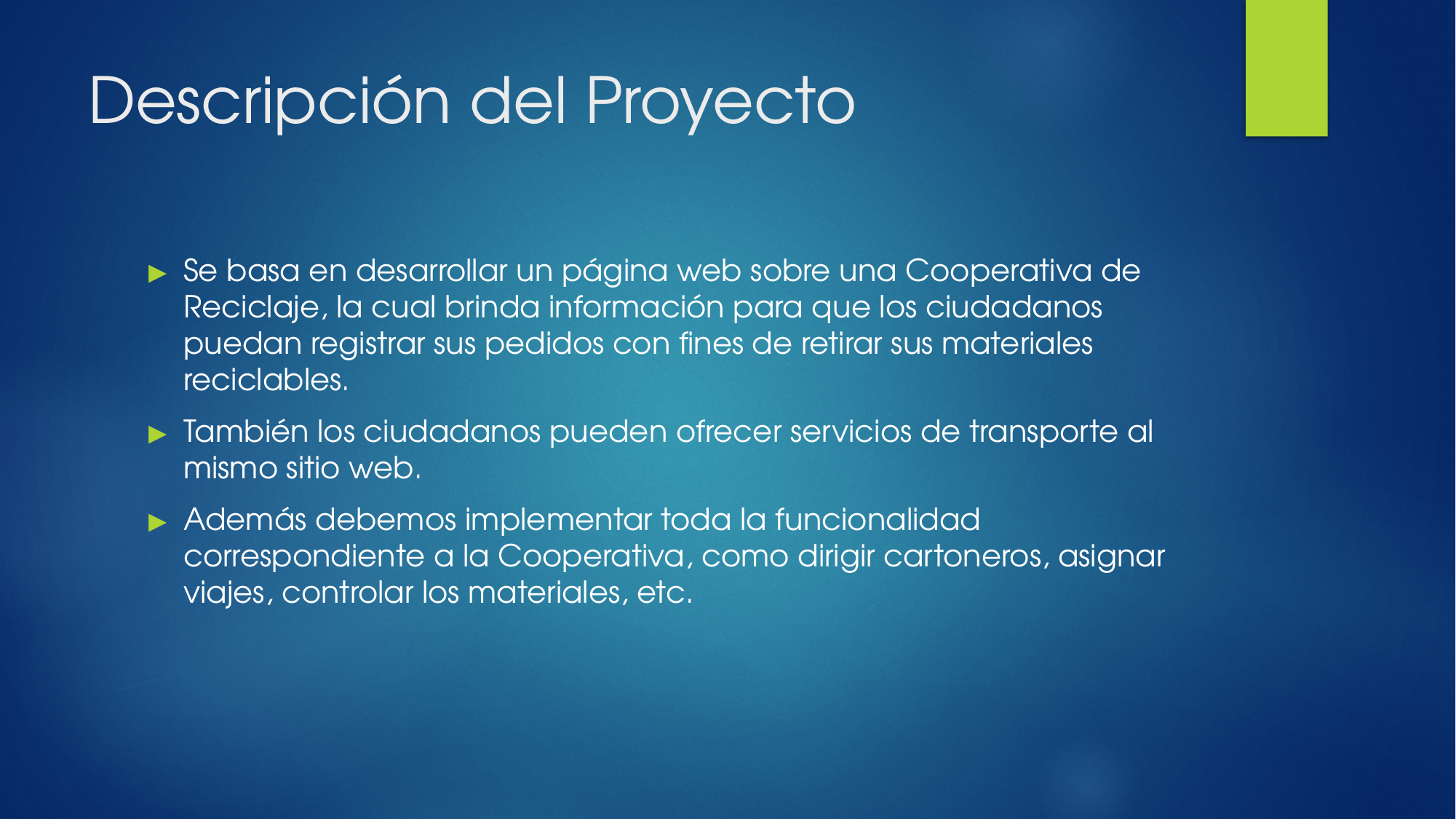

# Descripción del Proyecto
Se basa en desarrollar un página web sobre una Cooperativa de Reciclaje, la cual brinda información para que los ciudadanos puedan registrar sus pedidos con fines de retirar sus materiales reciclables.
También los ciudadanos pueden ofrecer servicios de transporte al mismo sitio web.
Además debemos implementar toda la funcionalidad correspondiente a la Cooperativa, como dirigir cartoneros, asignar viajes, controlar los materiales, etc.